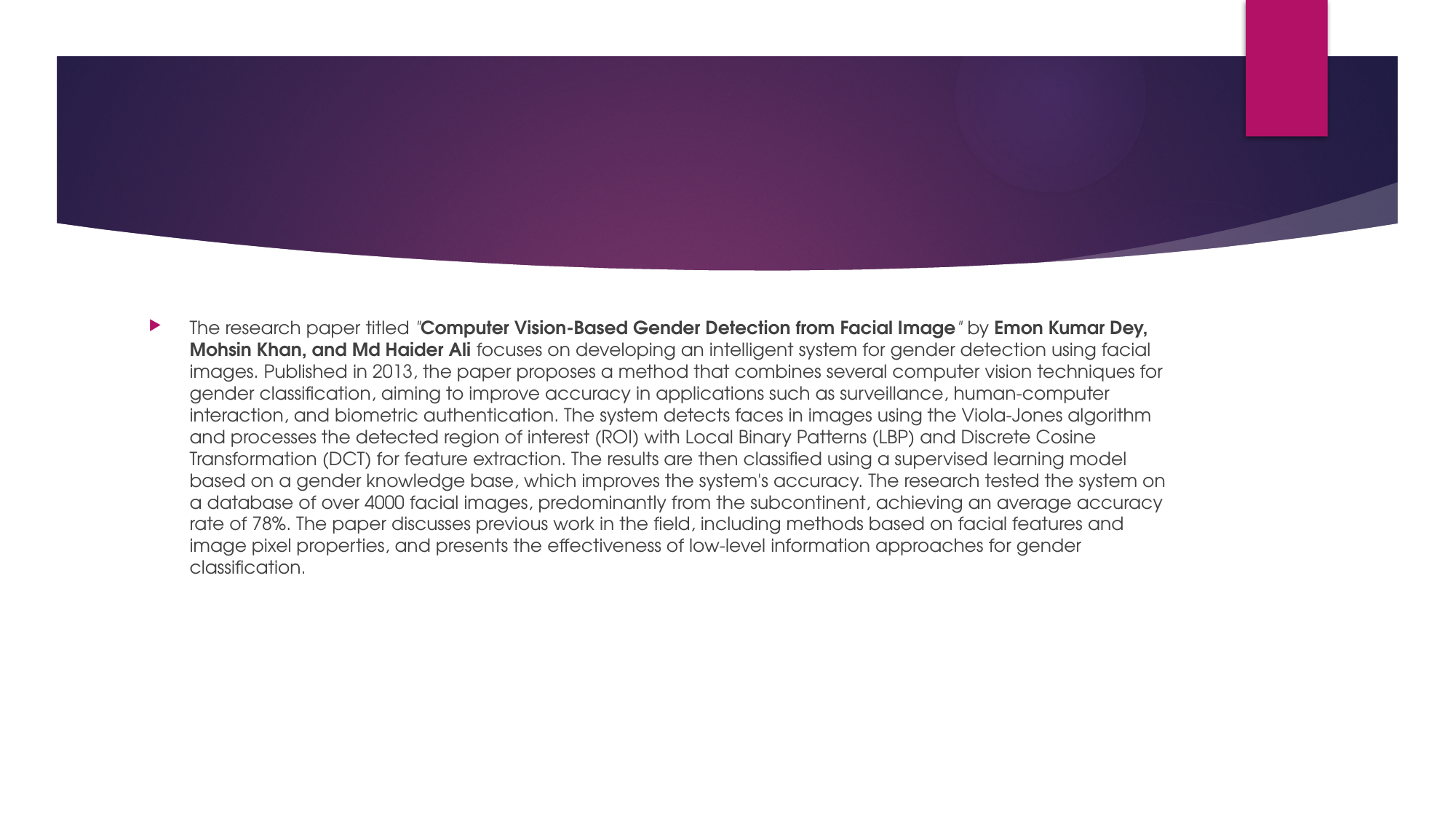

The research paper titled "Computer Vision-Based Gender Detection from Facial Image" by Emon Kumar Dey, Mohsin Khan, and Md Haider Ali focuses on developing an intelligent system for gender detection using facial images. Published in 2013, the paper proposes a method that combines several computer vision techniques for gender classification, aiming to improve accuracy in applications such as surveillance, human-computer interaction, and biometric authentication. The system detects faces in images using the Viola-Jones algorithm and processes the detected region of interest (ROI) with Local Binary Patterns (LBP) and Discrete Cosine Transformation (DCT) for feature extraction. The results are then classified using a supervised learning model based on a gender knowledge base, which improves the system's accuracy. The research tested the system on a database of over 4000 facial images, predominantly from the subcontinent, achieving an average accuracy rate of 78%. The paper discusses previous work in the field, including methods based on facial features and image pixel properties, and presents the effectiveness of low-level information approaches for gender classification.